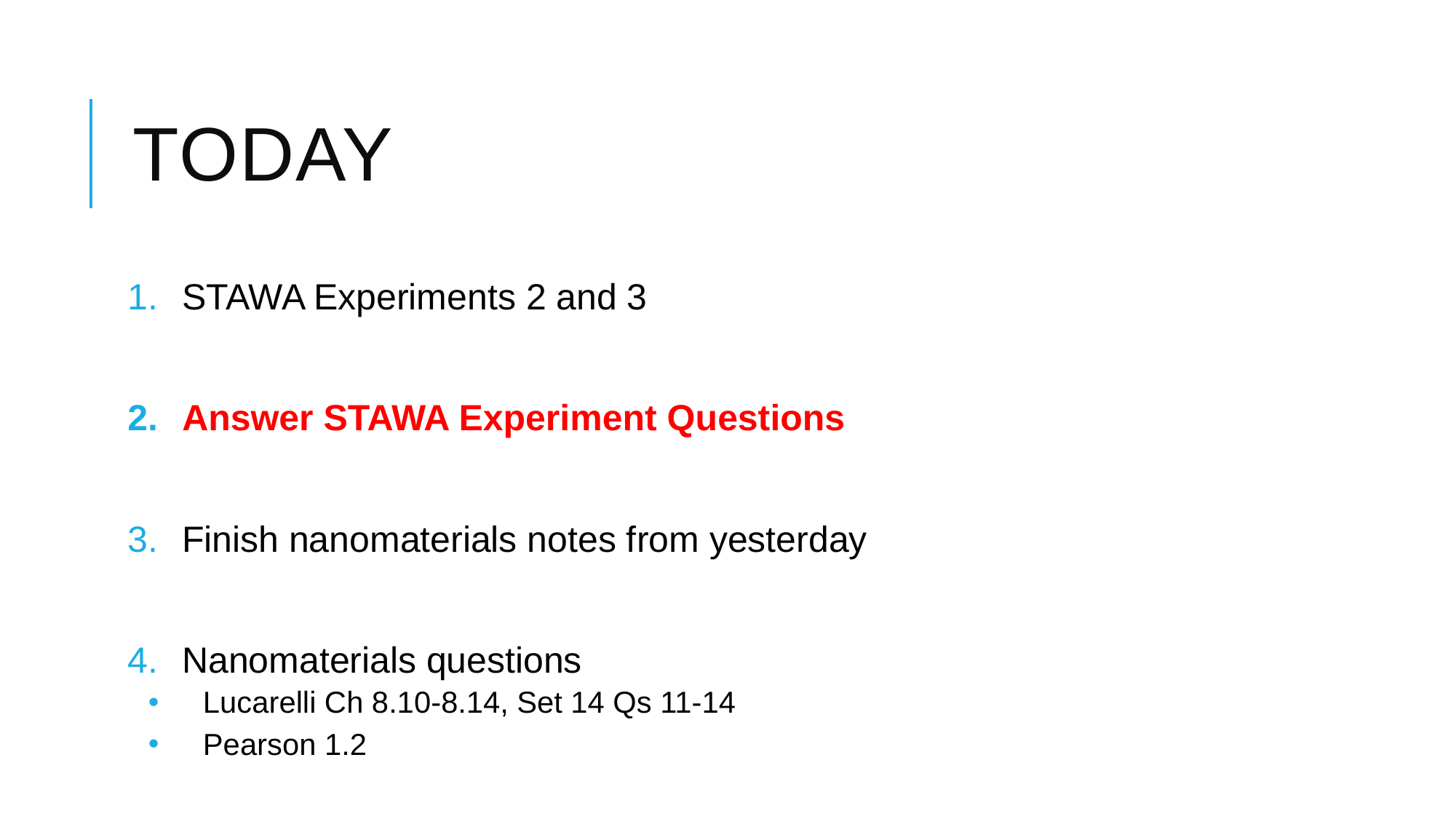

# TOday
STAWA Experiments 2 and 3

Answer STAWA Experiment Questions

Finish nanomaterials notes from yesterday

Nanomaterials questions
Lucarelli Ch 8.10-8.14, Set 14 Qs 11-14
Pearson 1.2